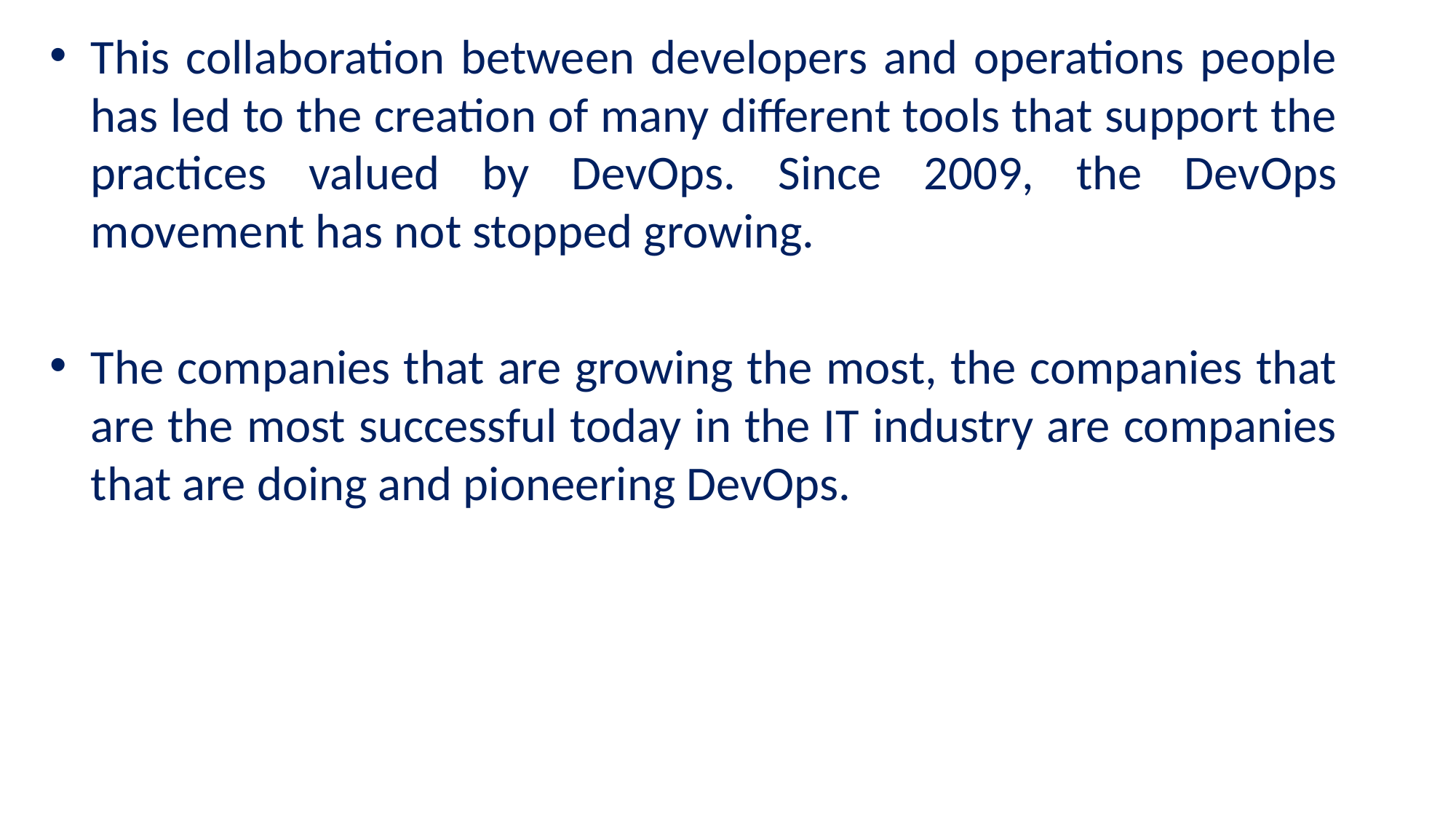

This collaboration between developers and operations people has led to the creation of many different tools that support the practices valued by DevOps. Since 2009, the DevOps movement has not stopped growing.

The companies that are growing the most, the companies that are the most successful today in the IT industry are companies that are doing and pioneering DevOps.
#